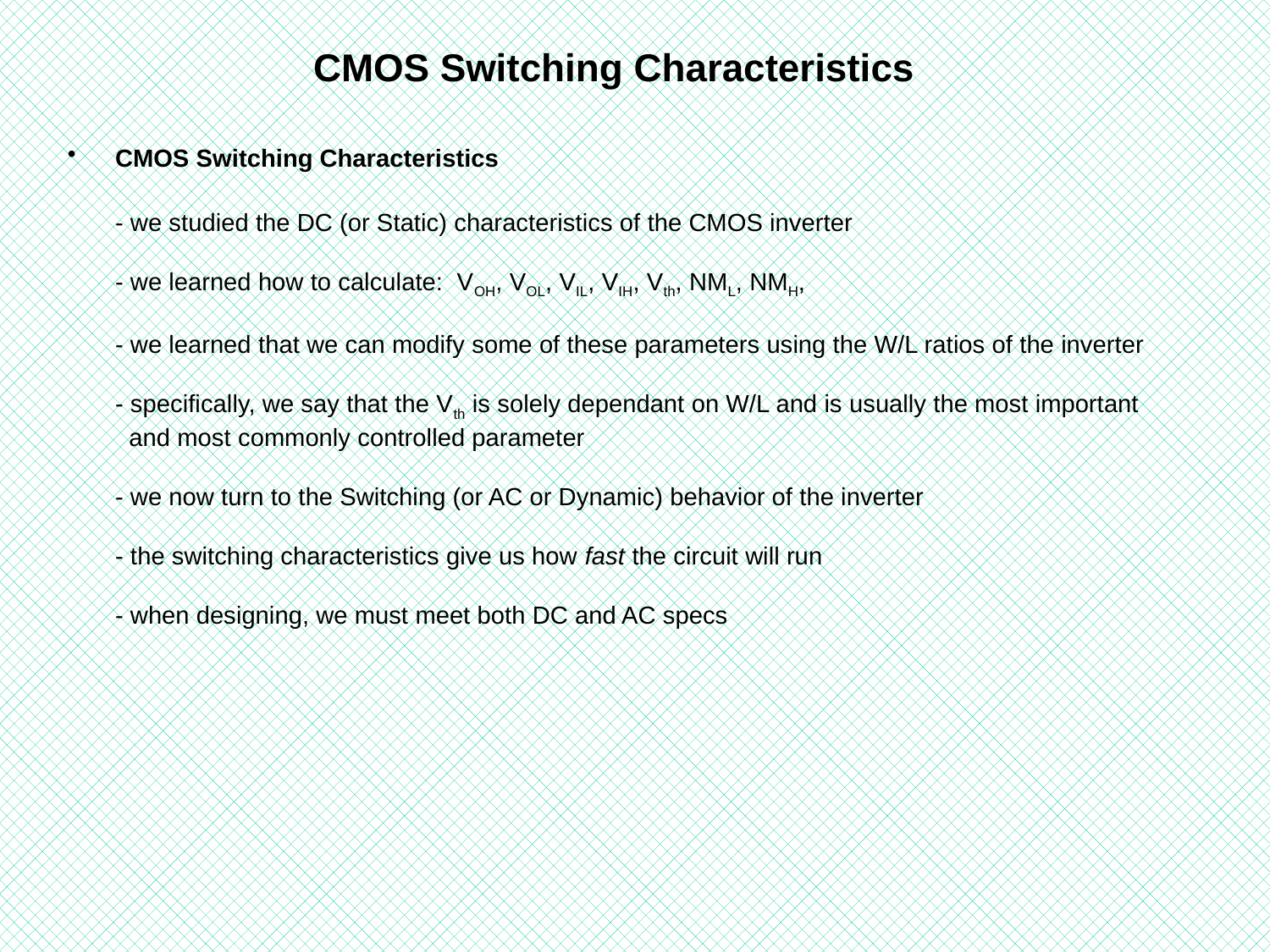

# CMOS Switching Characteristics
CMOS Switching Characteristics
	- we studied the DC (or Static) characteristics of the CMOS inverter
- we learned how to calculate:  VOH, VOL, VIL, VIH, Vth, NML, NMH,
- we learned that we can modify some of these parameters using the W/L ratios of the inverter
- specifically, we say that the Vth is solely dependant on W/L and is usually the most important
  and most commonly controlled parameter
- we now turn to the Switching (or AC or Dynamic) behavior of the inverter
- the switching characteristics give us how fast the circuit will run
- when designing, we must meet both DC and AC specs